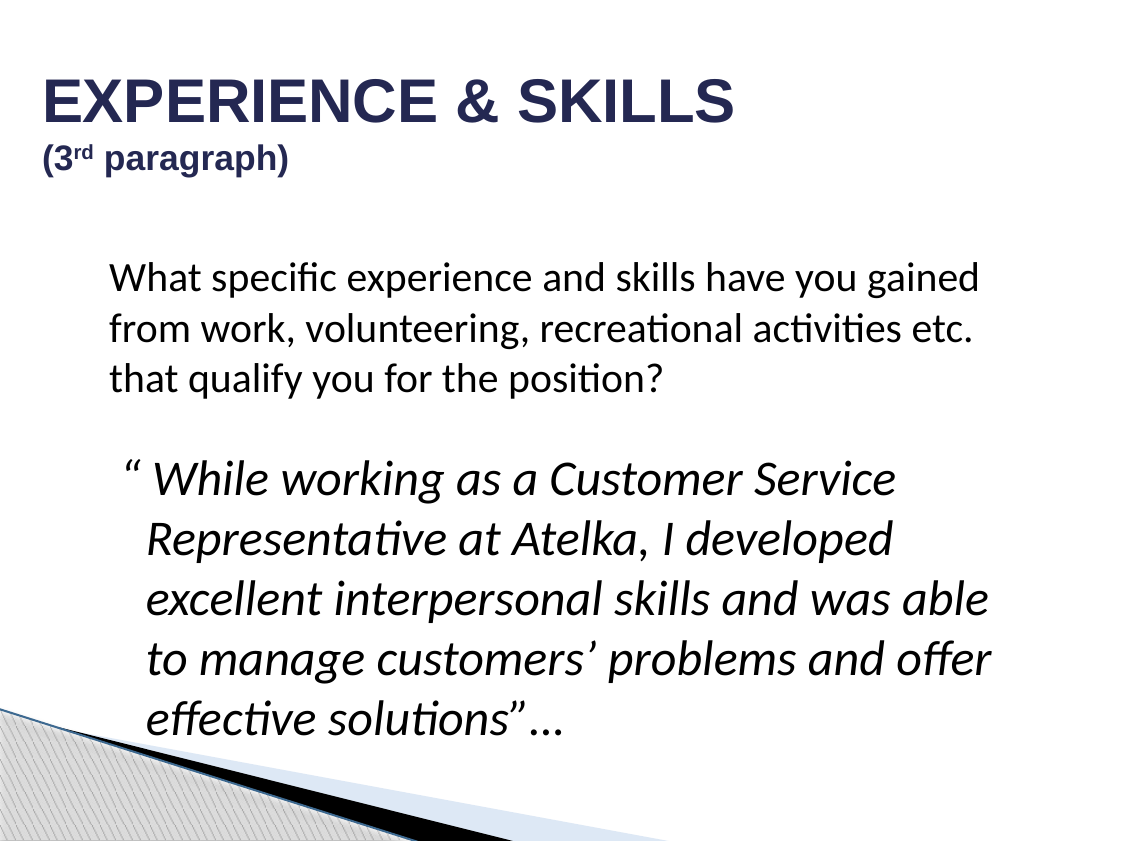

# EXPERIENCE & SKILLS (3rd paragraph)
	What specific experience and skills have you gained from work, volunteering, recreational activities etc. that qualify you for the position?

“ While working as a Customer Service Representative at Atelka, I developed excellent interpersonal skills and was able to manage customers’ problems and offer effective solutions”…